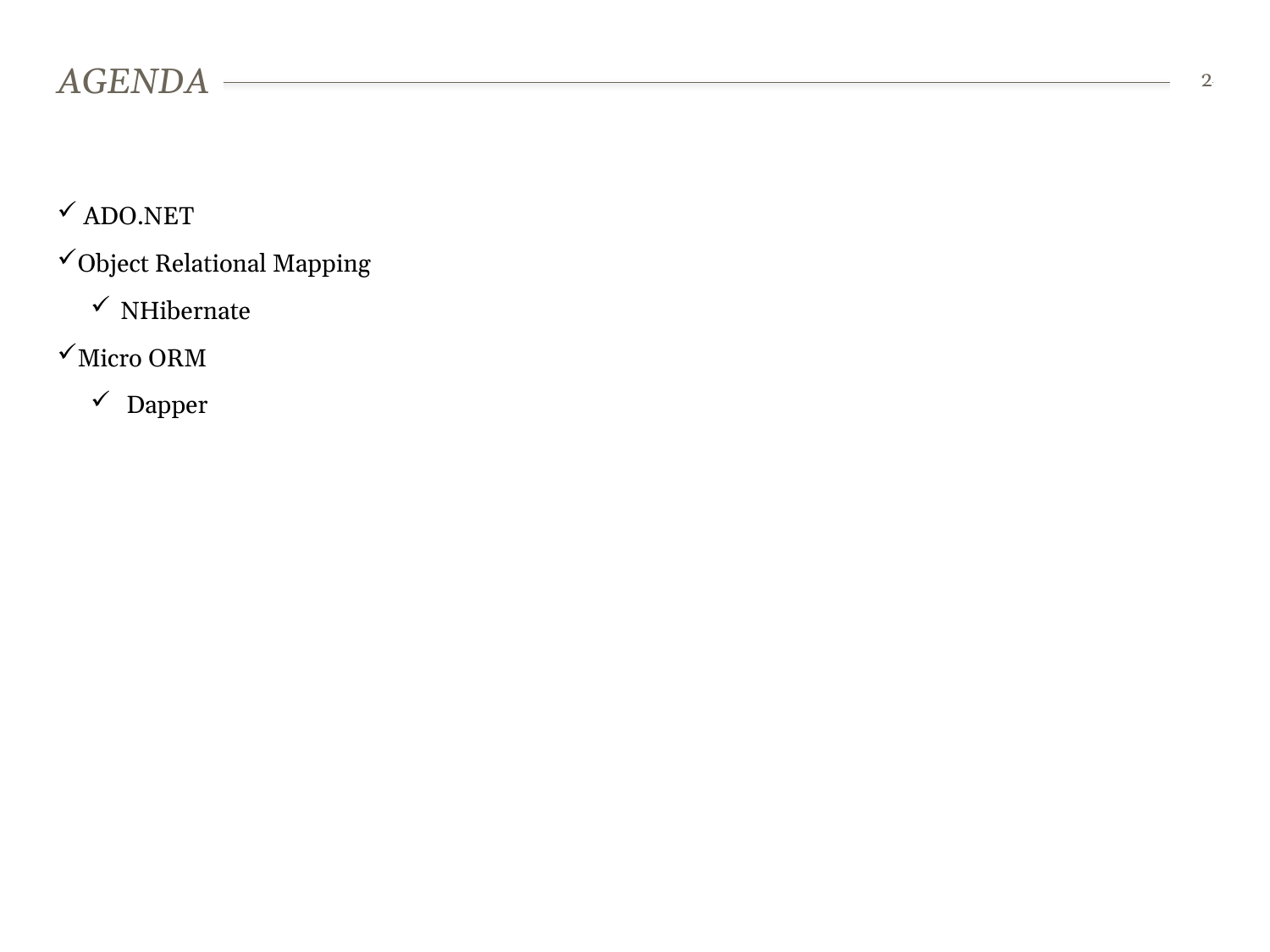

# Agenda
2
 ADO.NET
Object Relational Mapping
NHibernate
Micro ORM
 Dapper